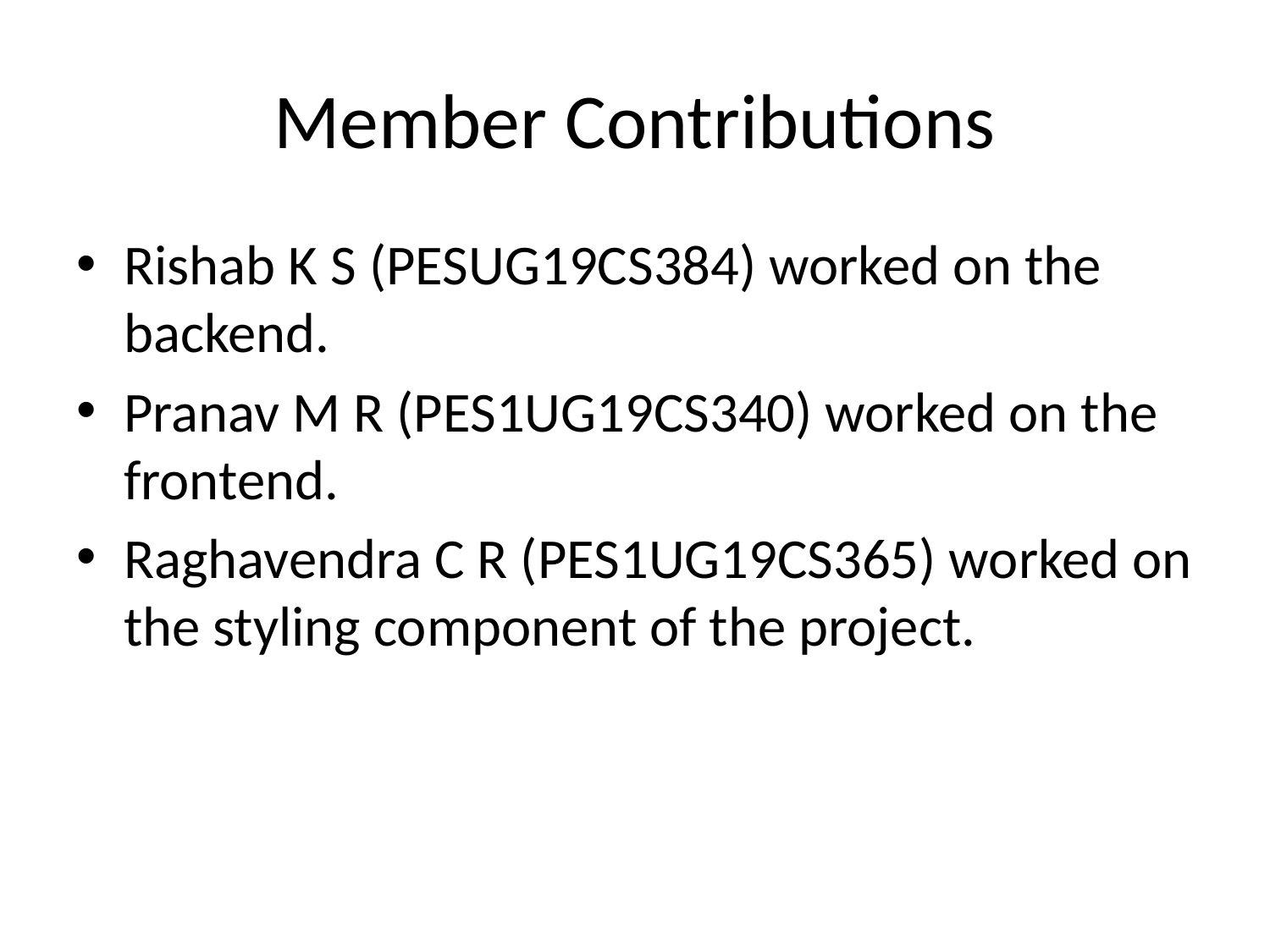

# Member Contributions
Rishab K S (PESUG19CS384) worked on the backend.
Pranav M R (PES1UG19CS340) worked on the frontend.
Raghavendra C R (PES1UG19CS365) worked on the styling component of the project.